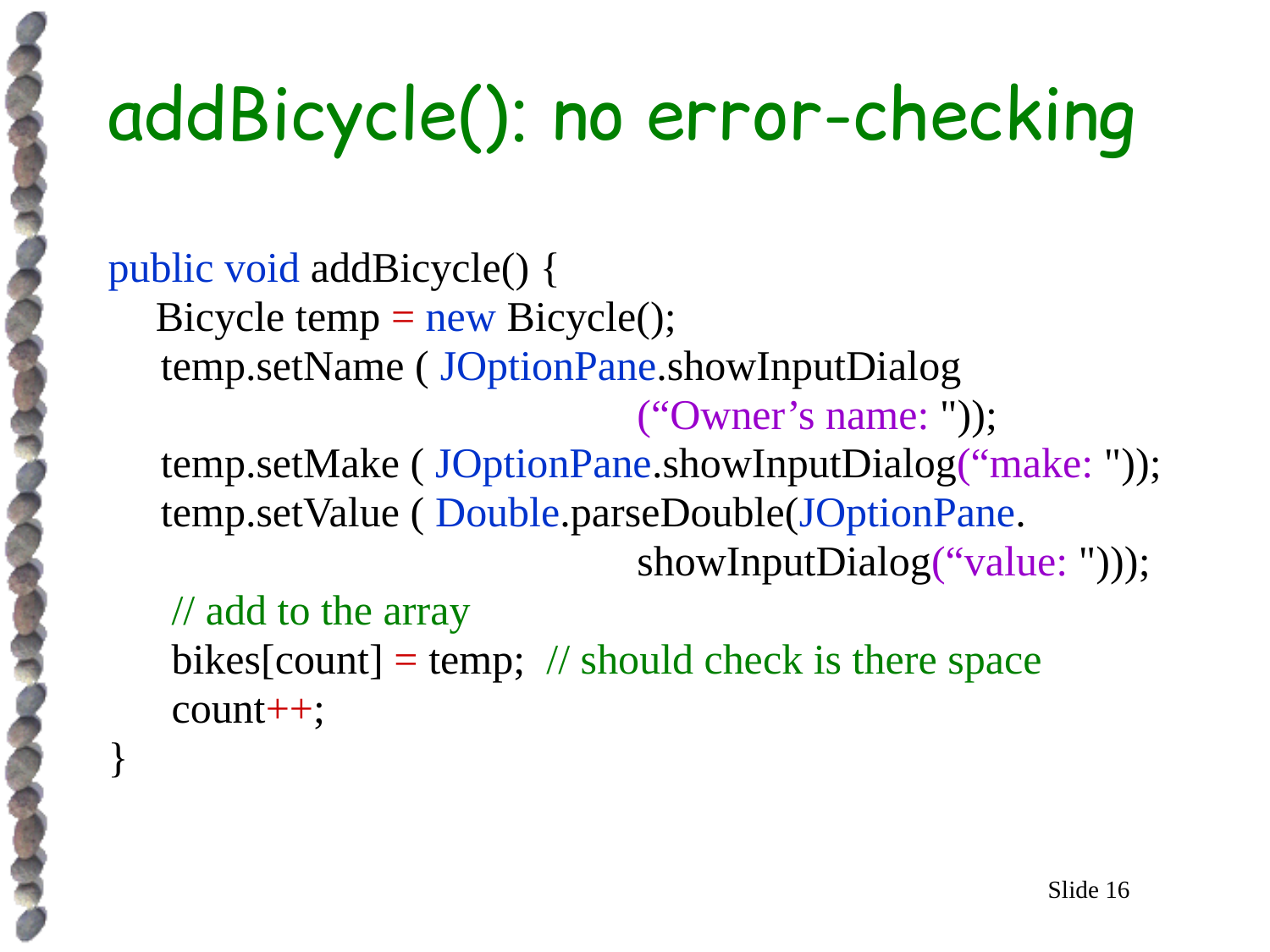

# addBicycle(): no error-checking
public void addBicycle() {
	Bicycle temp = new Bicycle();
     temp.setName ( JOptionPane.showInputDialog
                                                  (“Owner’s name: "));
     temp.setMake ( JOptionPane.showInputDialog(“make: "));
     temp.setValue ( Double.parseDouble(JOptionPane.
                                                  showInputDialog(“value: ")));
      // add to the array
      bikes[count] = temp;  // should check is there space
      count++;
}
Slide 16